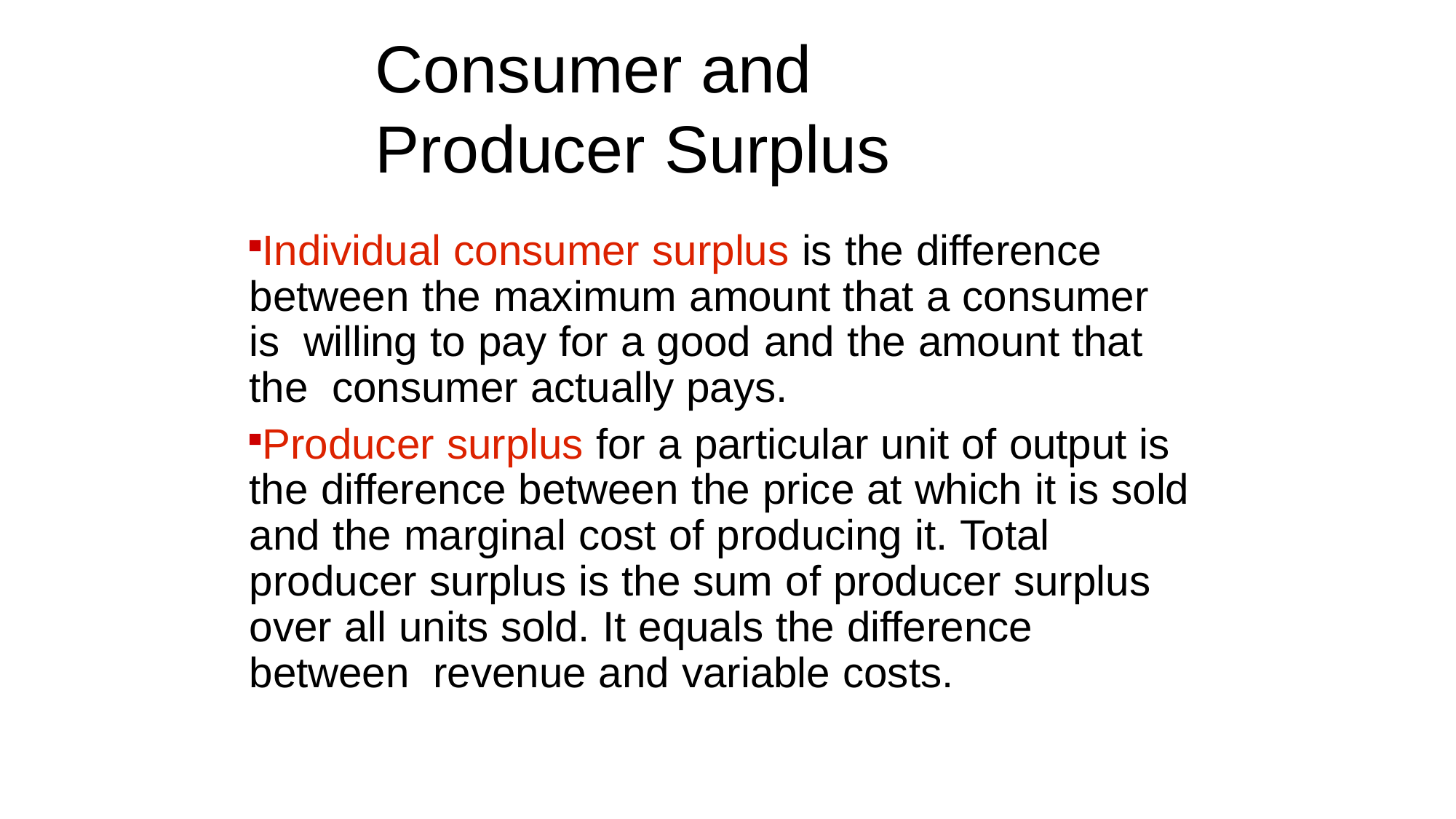

# Consumer and Producer Surplus
Individual consumer surplus is the difference  between the maximum amount that a consumer is  willing to pay for a good and the amount that the  consumer actually pays.
Producer surplus for a particular unit of output is  the difference between the price at which it is sold  and the marginal cost of producing it. Total  producer surplus is the sum of producer surplus  over all units sold. It equals the difference between  revenue and variable costs.